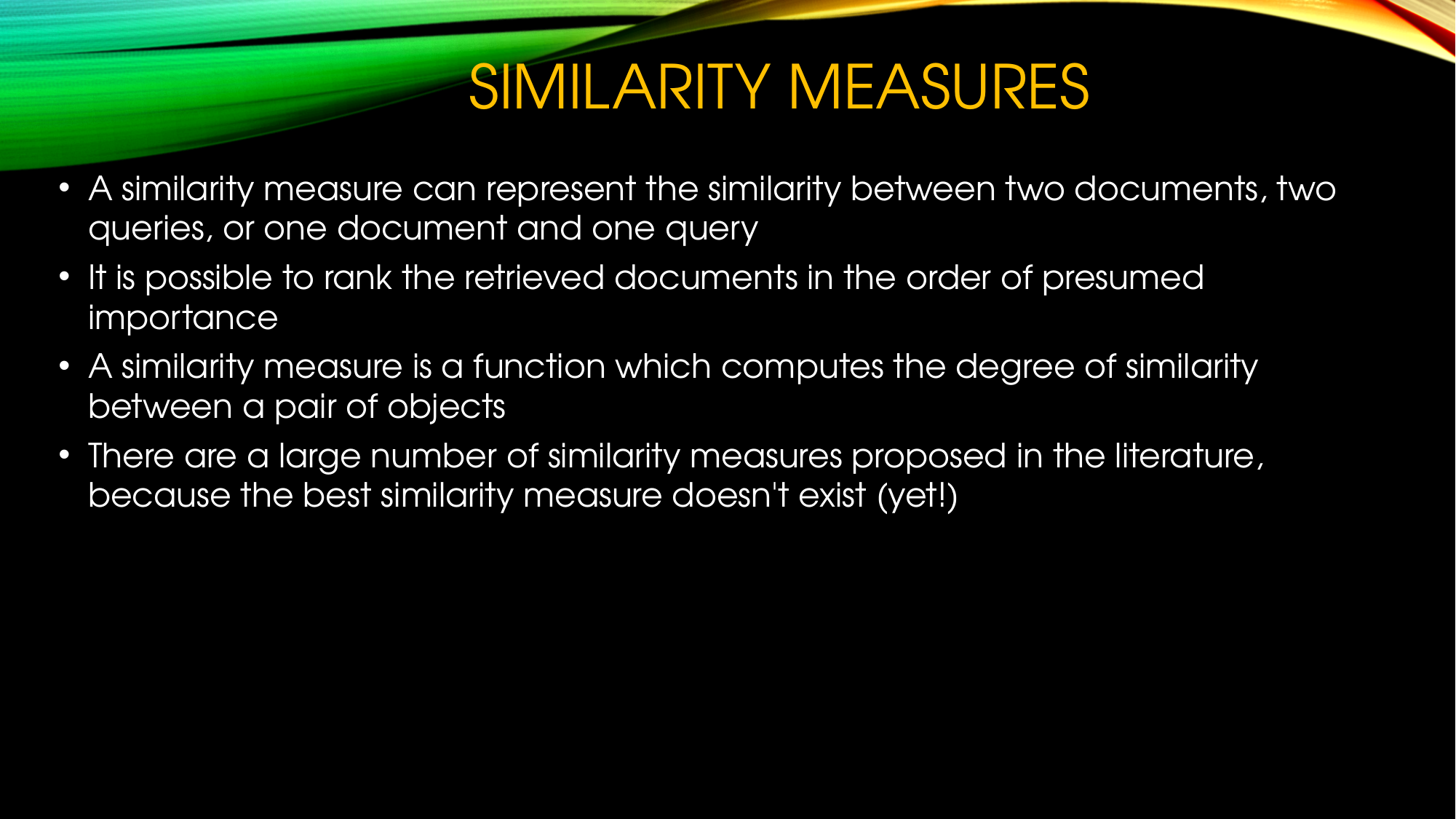

# Similarity Measures
A similarity measure can represent the similarity between two documents, two queries, or one document and one query
It is possible to rank the retrieved documents in the order of presumed importance
A similarity measure is a function which computes the degree of similarity between a pair of objects
There are a large number of similarity measures proposed in the literature, because the best similarity measure doesn't exist (yet!)